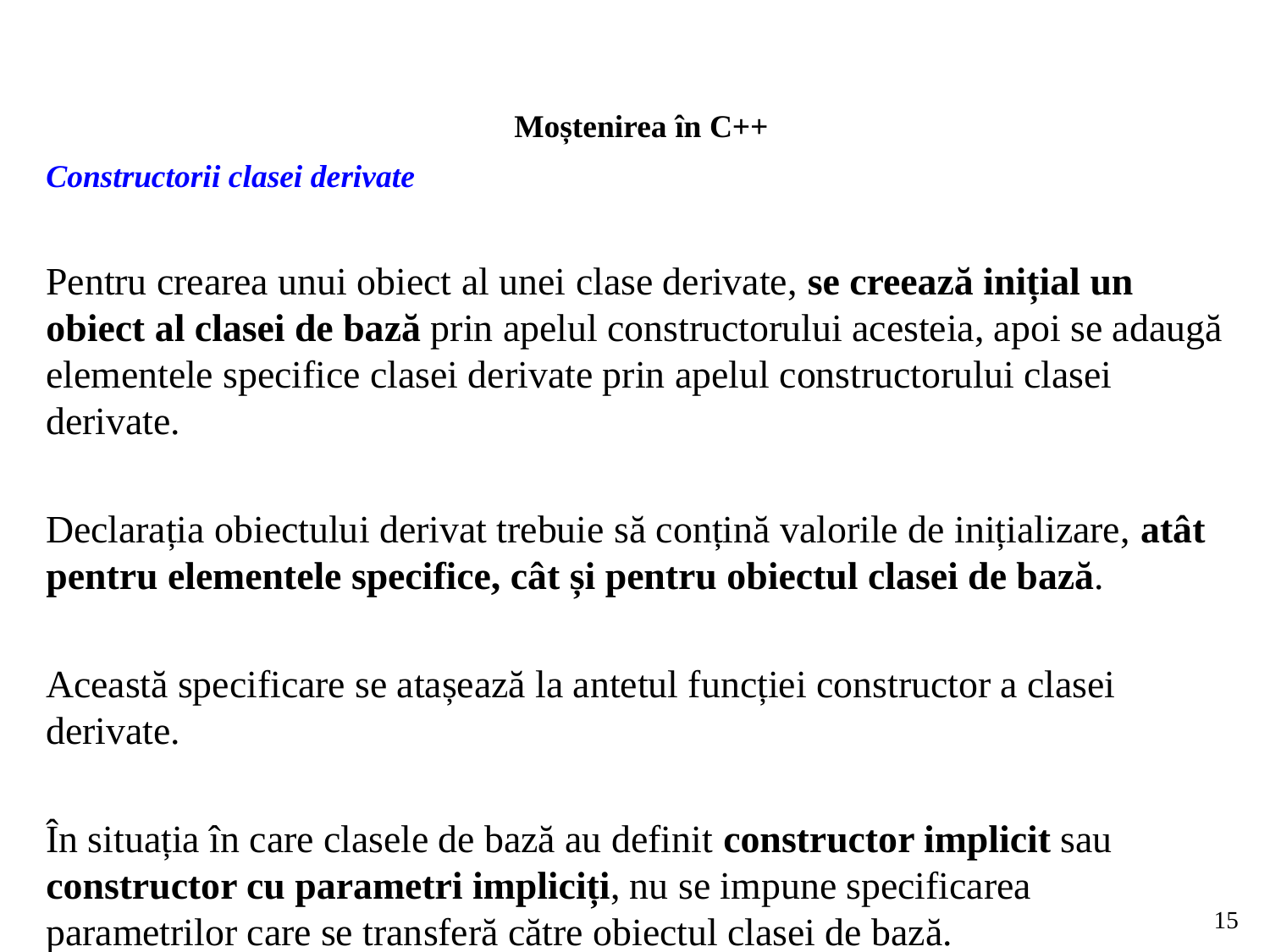

Moștenirea în C++
Constructorii clasei derivate

Pentru crearea unui obiect al unei clase derivate, se creează inițial un obiect al clasei de bază prin apelul constructorului acesteia, apoi se adaugă elementele specifice clasei derivate prin apelul constructorului clasei derivate.

Declarația obiectului derivat trebuie să conțină valorile de inițializare, atât pentru elementele specifice, cât și pentru obiectul clasei de bază.

Această specificare se atașează la antetul funcției constructor a clasei derivate.

În situația în care clasele de bază au definit constructor implicit sau constructor cu parametri impliciți, nu se impune specificarea parametrilor care se transferă către obiectul clasei de bază.
15